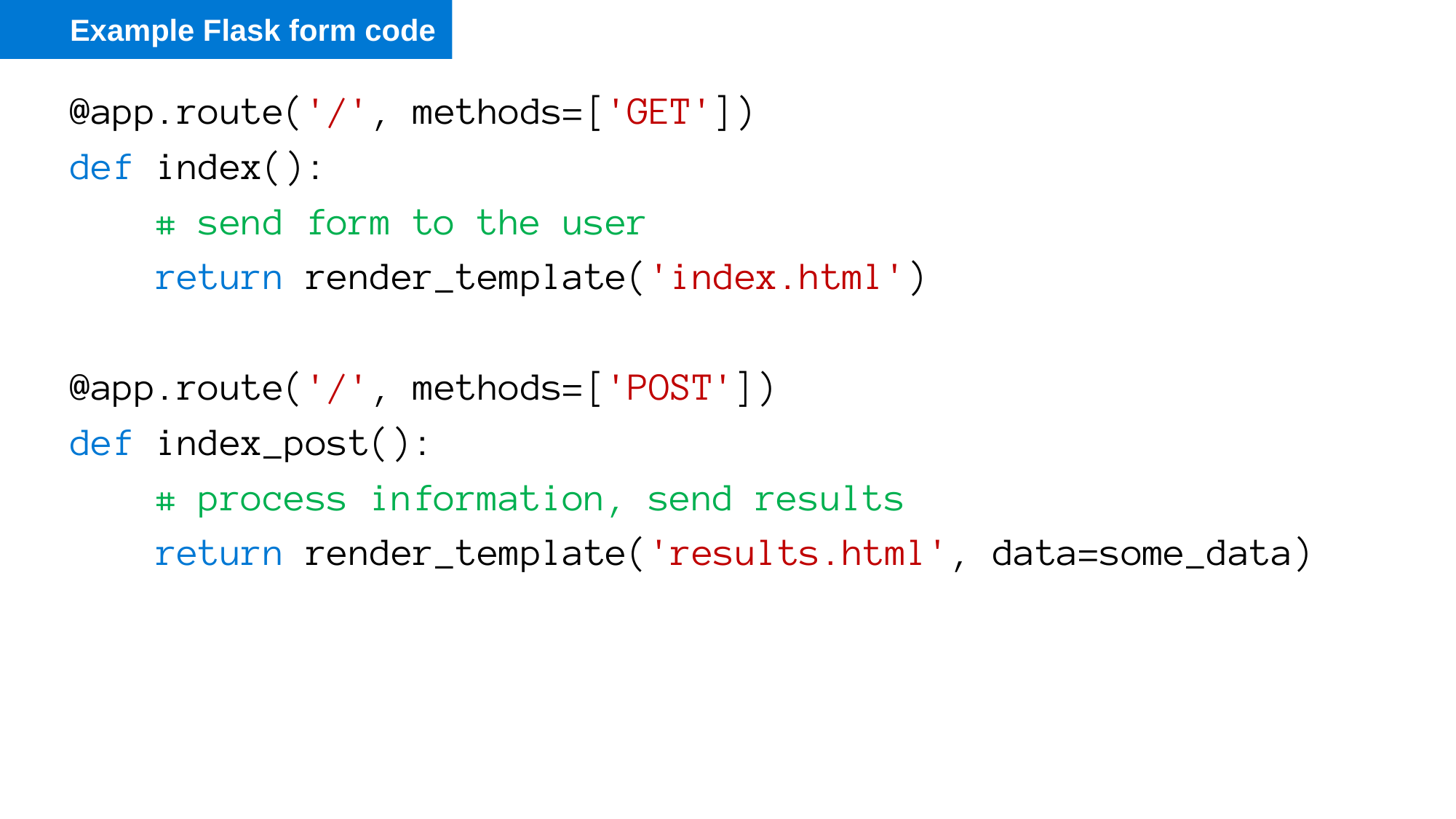

Example Flask form code
@app.route('/', methods=['GET'])
def index():
    # send form to the user
    return render_template('index.html')

@app.route('/', methods=['POST'])
def index_post():
    # process information, send results
    return render_template('results.html', data=some_data)